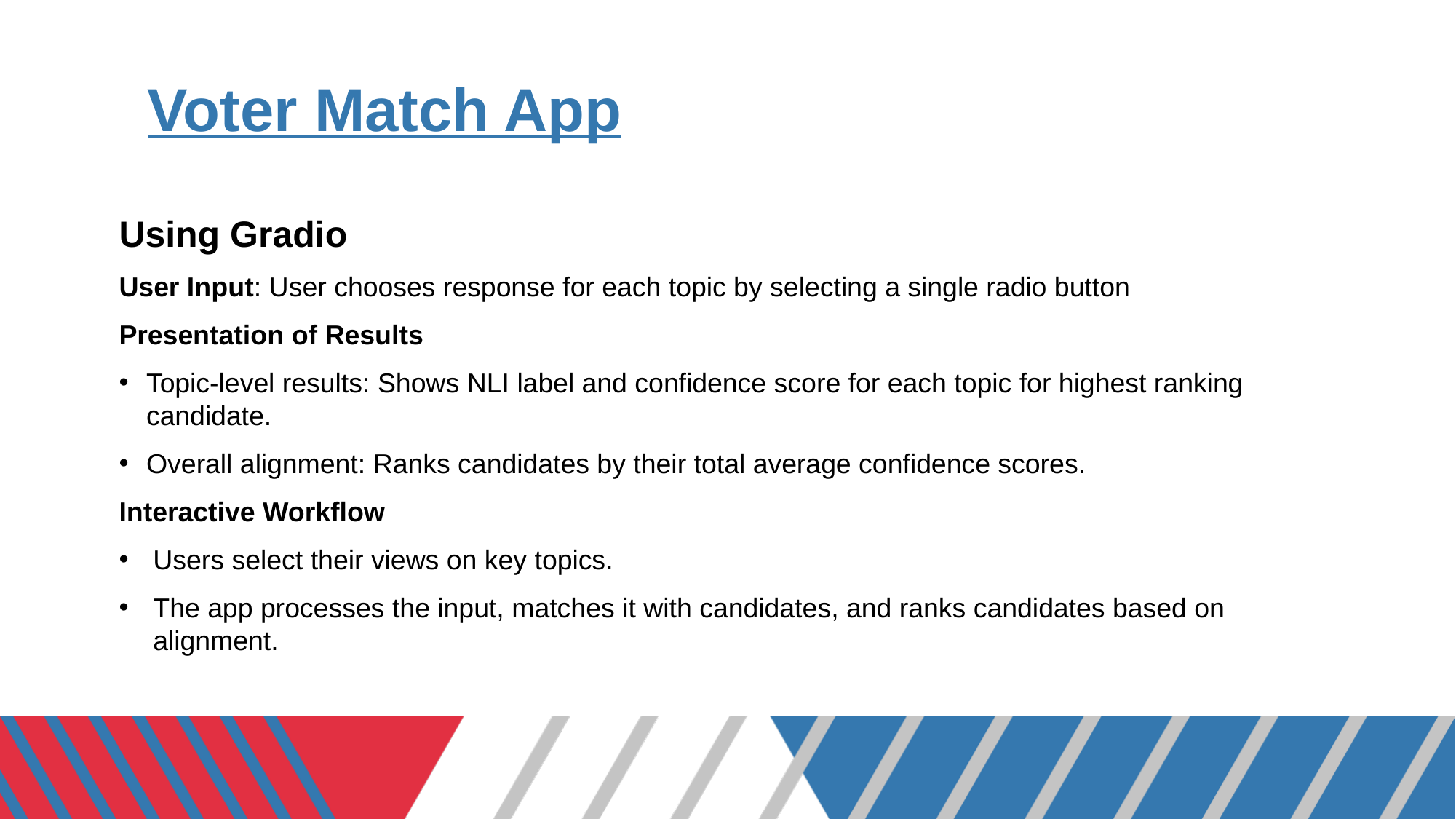

# 🗳️ Voter Match App 🗳️
Using Gradio
User Input: User chooses response for each topic by selecting a single radio button
Presentation of Results
Topic-level results: Shows NLI label and confidence score for each topic for highest ranking candidate.
Overall alignment: Ranks candidates by their total average confidence scores.
Interactive Workflow
Users select their views on key topics.
The app processes the input, matches it with candidates, and ranks candidates based on alignment.